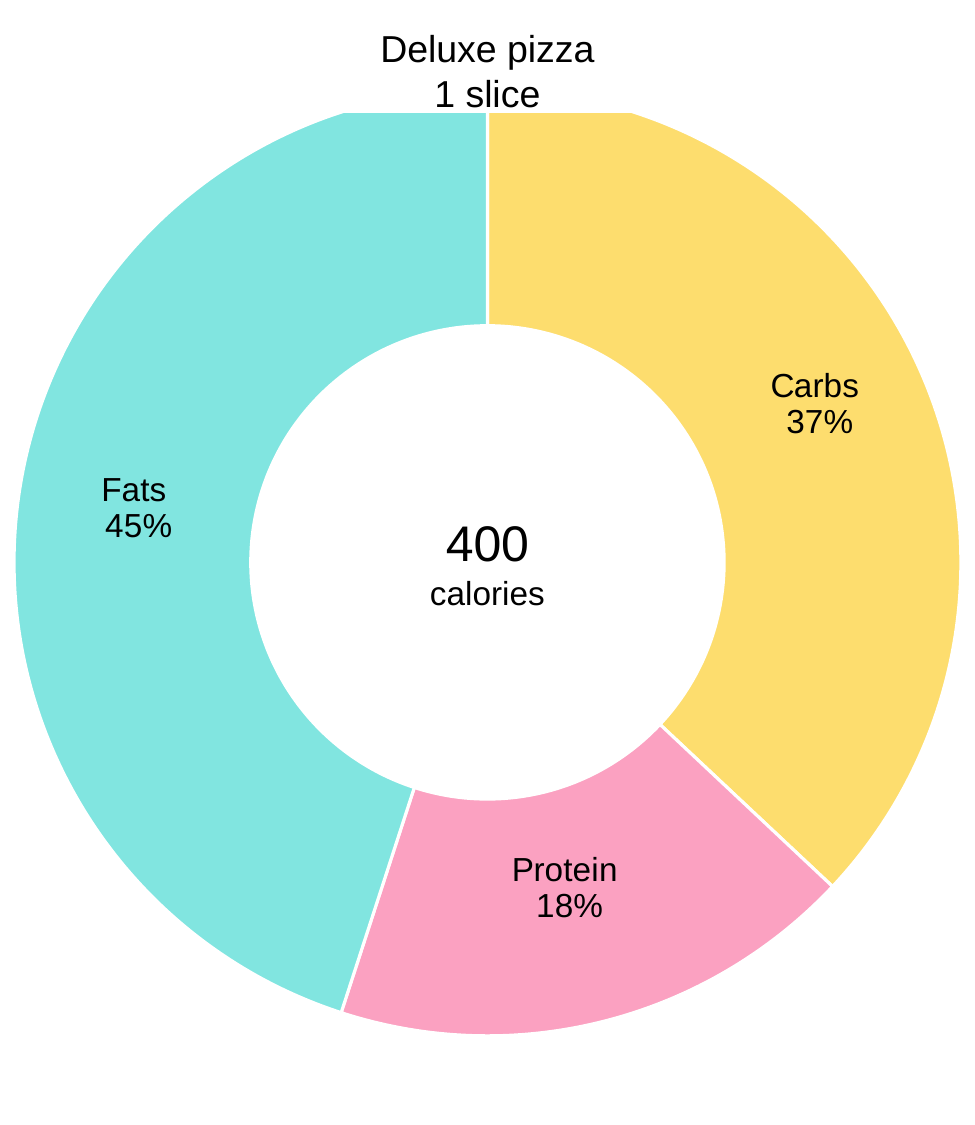

### Chart

| Category | Macros |
|---|---|
| Carbs | 0.37 |
| Protein | 0.18 |
| Fats | 0.45 |
400
calories
Deluxe pizza
1 slice